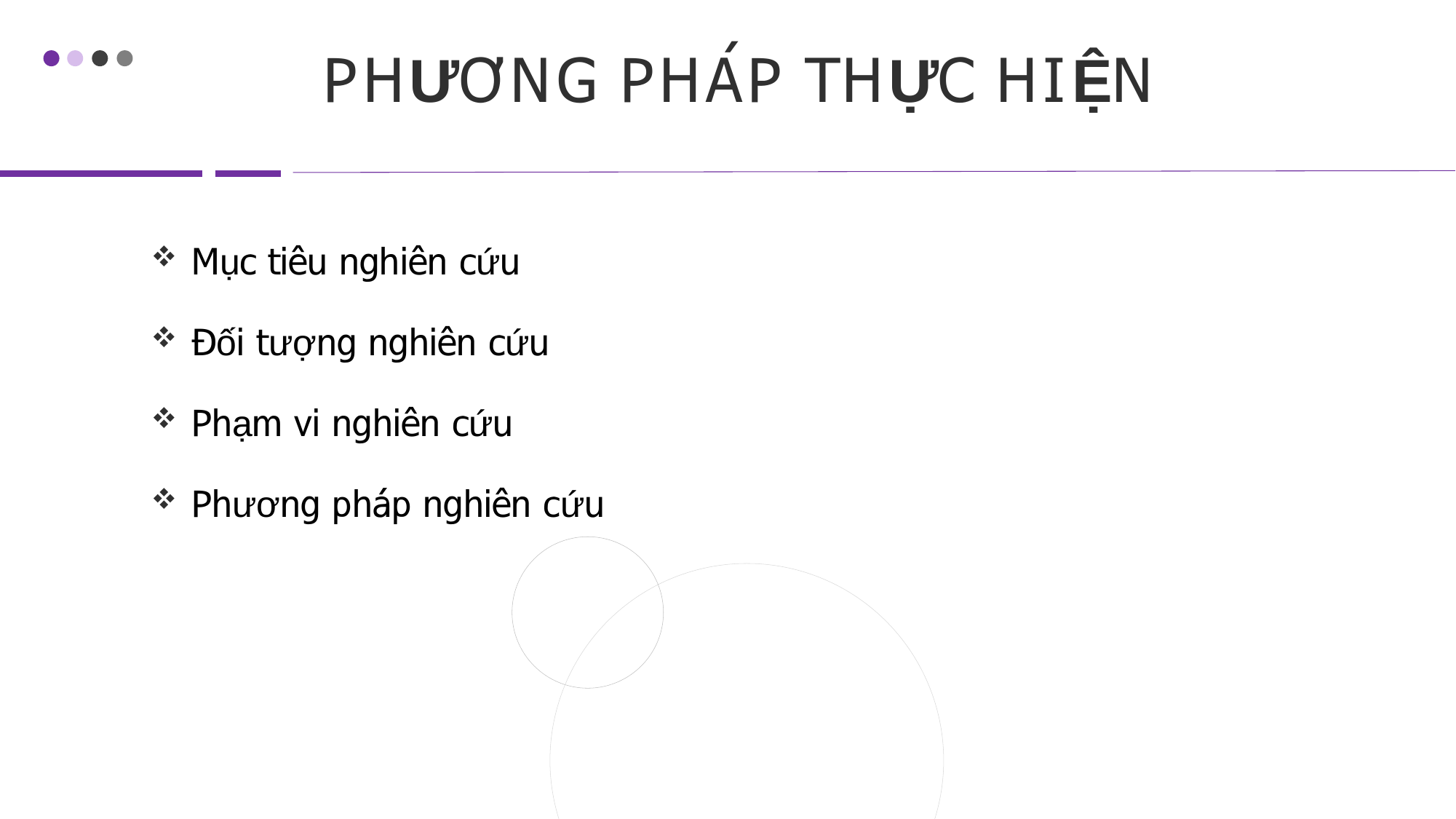

PHƯƠNG PHÁP THỰC HIỆN
Mục tiêu nghiên cứu
Đối tượng nghiên cứu
Phạm vi nghiên cứu
Phương pháp nghiên cứu